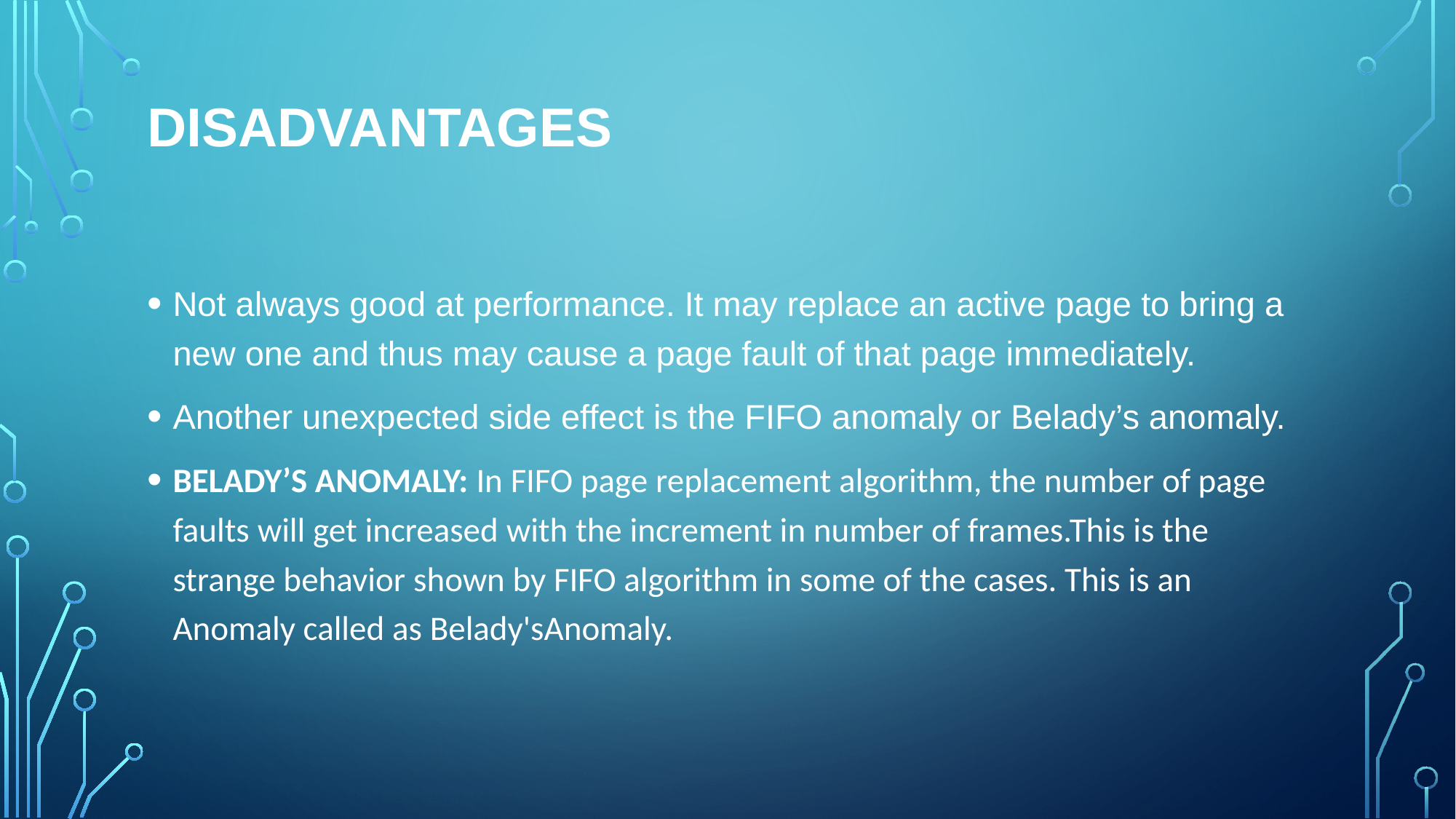

# DISADVANTAGES
Not always good at performance. It may replace an active page to bring a new one and thus may cause a page fault of that page immediately.
Another unexpected side effect is the FIFO anomaly or Belady’s anomaly.
BELADY’S ANOMALY: In FIFO page replacement algorithm, the number of page faults will get increased with the increment in number of frames.This is the strange behavior shown by FIFO algorithm in some of the cases. This is an Anomaly called as Belady'sAnomaly.